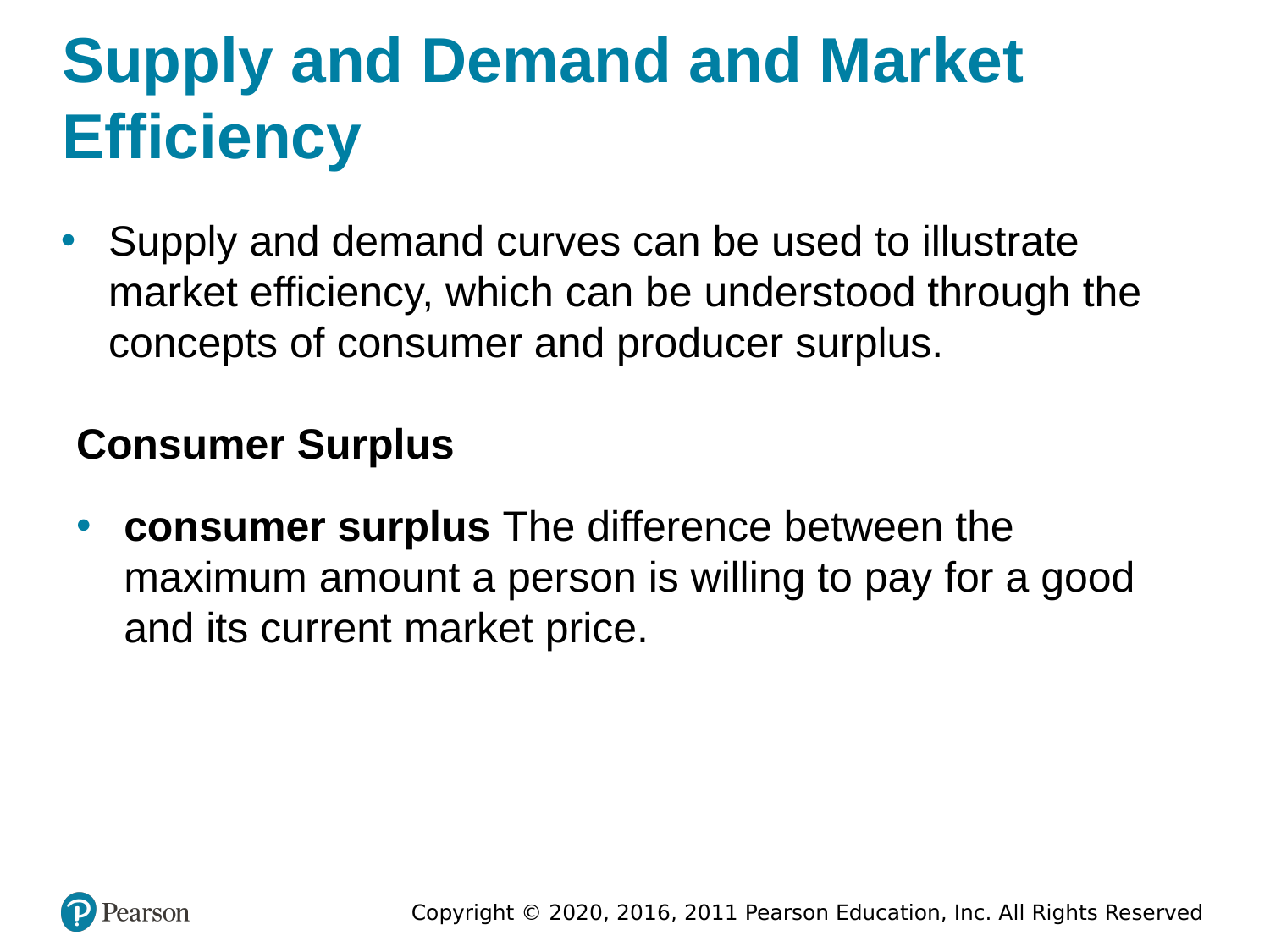

# Supply and Demand and Market Efficiency
Supply and demand curves can be used to illustrate market efficiency, which can be understood through the concepts of consumer and producer surplus.
Consumer Surplus
consumer surplus The difference between the maximum amount a person is willing to pay for a good and its current market price.